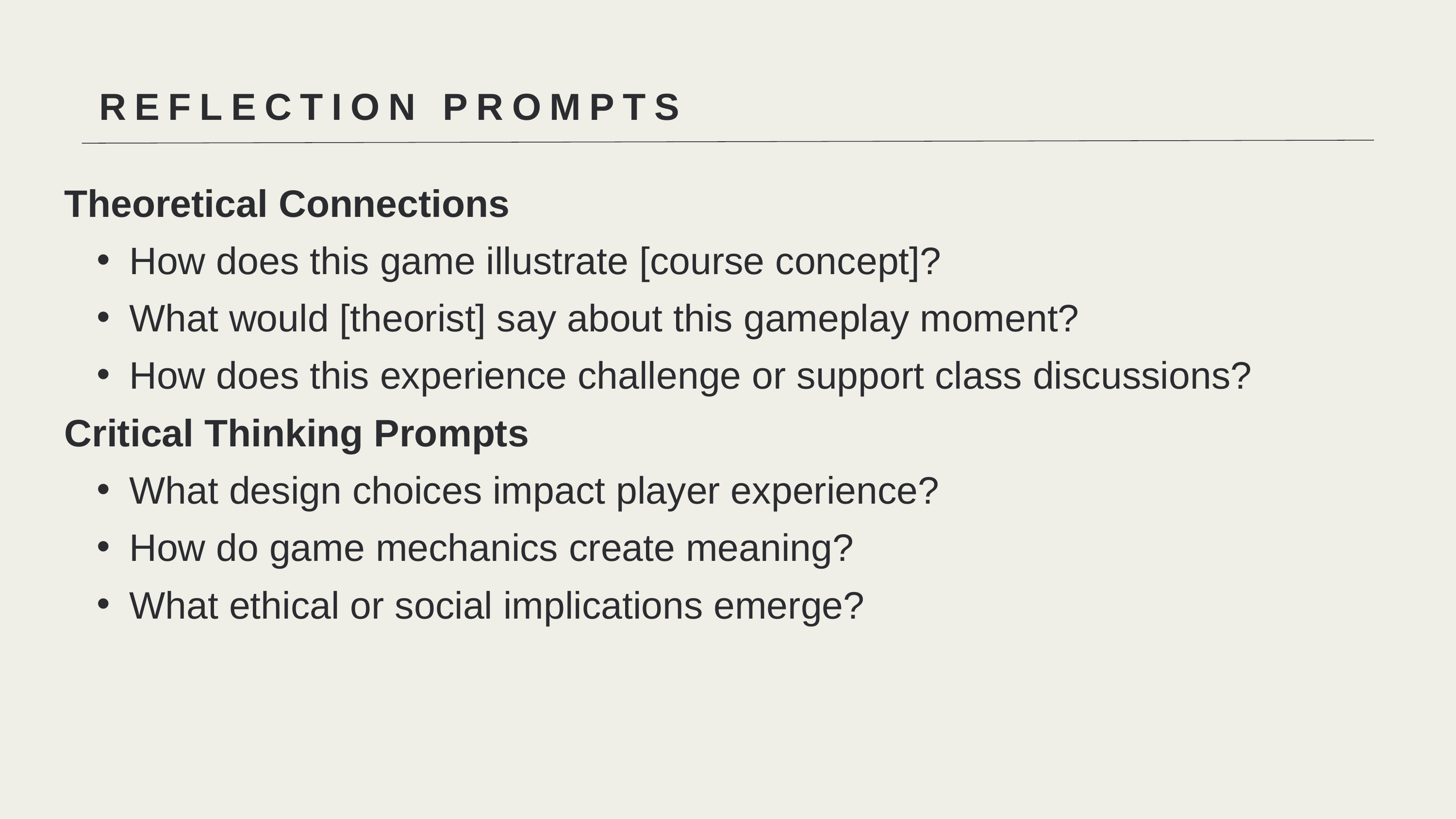

REFLECTION PROMPTS

Theoretical Connections
How does this game illustrate [course concept]?
What would [theorist] say about this gameplay moment?
How does this experience challenge or support class discussions?
Critical Thinking Prompts
What design choices impact player experience?
How do game mechanics create meaning?
What ethical or social implications emerge?